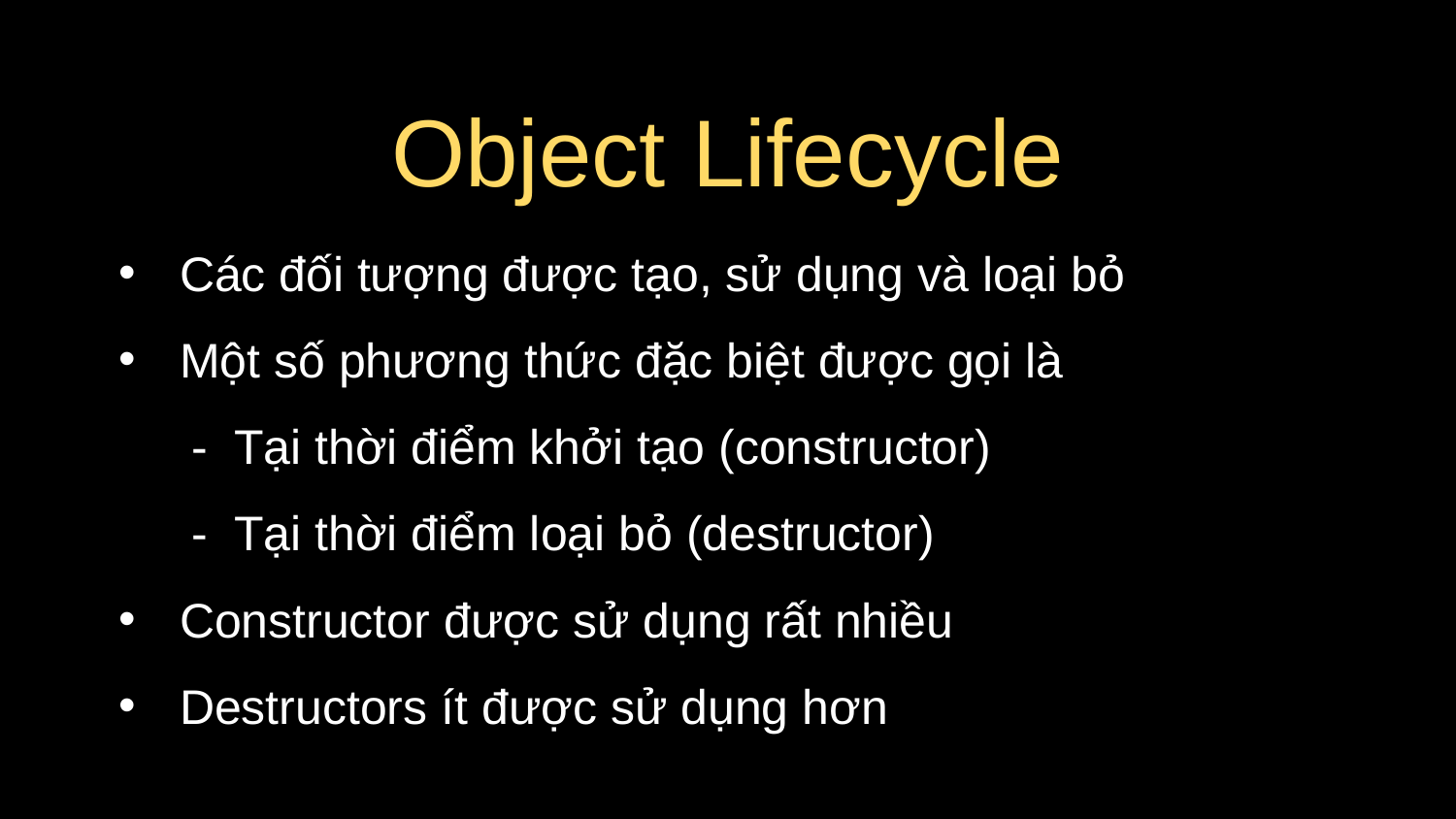

# Object Lifecycle
Các đối tượng được tạo, sử dụng và loại bỏ
Một số phương thức đặc biệt được gọi là
-  Tại thời điểm khởi tạo (constructor)
-  Tại thời điểm loại bỏ (destructor)
Constructor được sử dụng rất nhiều
Destructors ít được sử dụng hơn